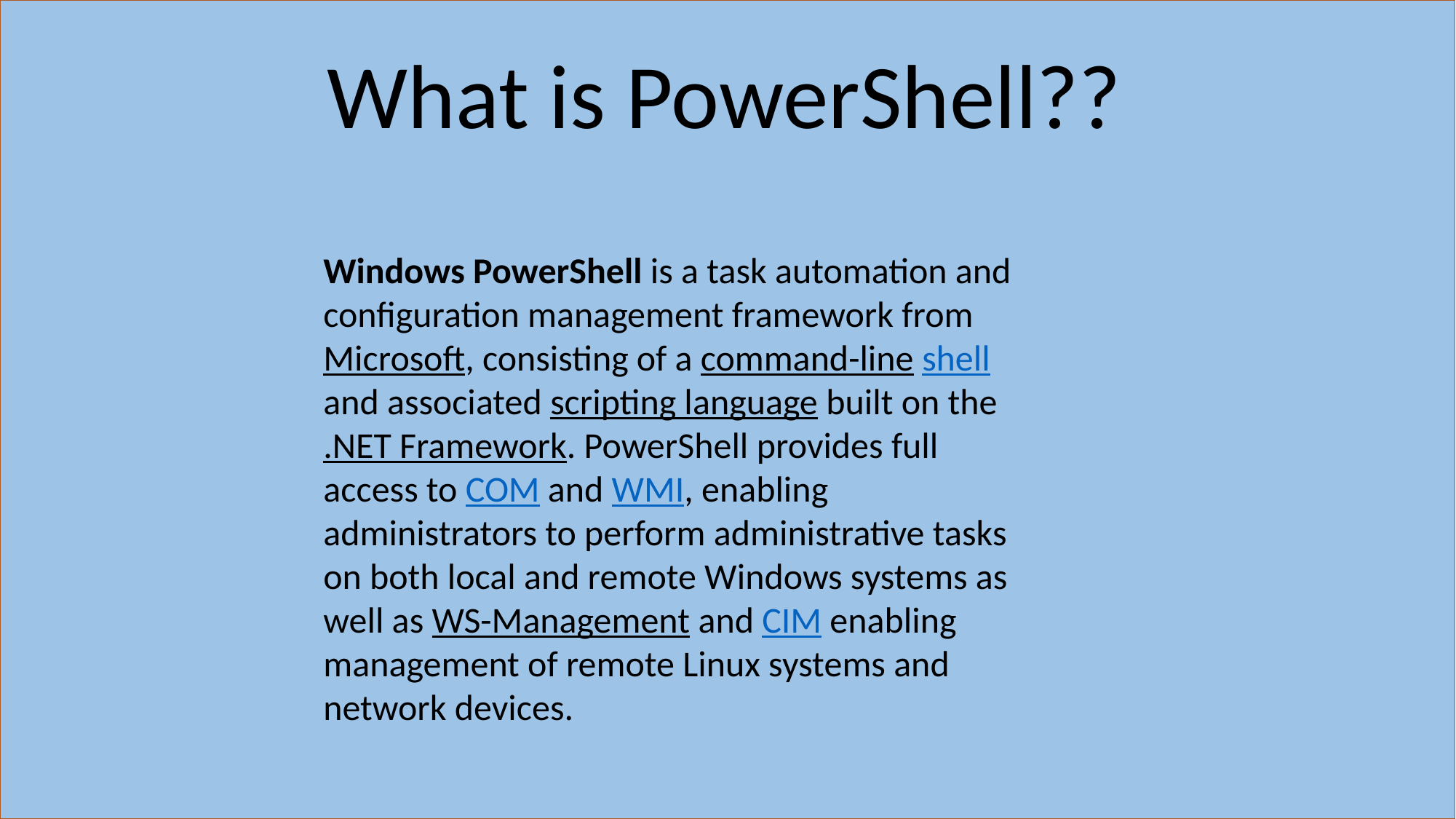

# What is PowerShell??
Windows PowerShell is a task automation and configuration management framework from Microsoft, consisting of a command-line shell and associated scripting language built on the .NET Framework. PowerShell provides full access to COM and WMI, enabling administrators to perform administrative tasks on both local and remote Windows systems as well as WS-Management and CIM enabling management of remote Linux systems and network devices.